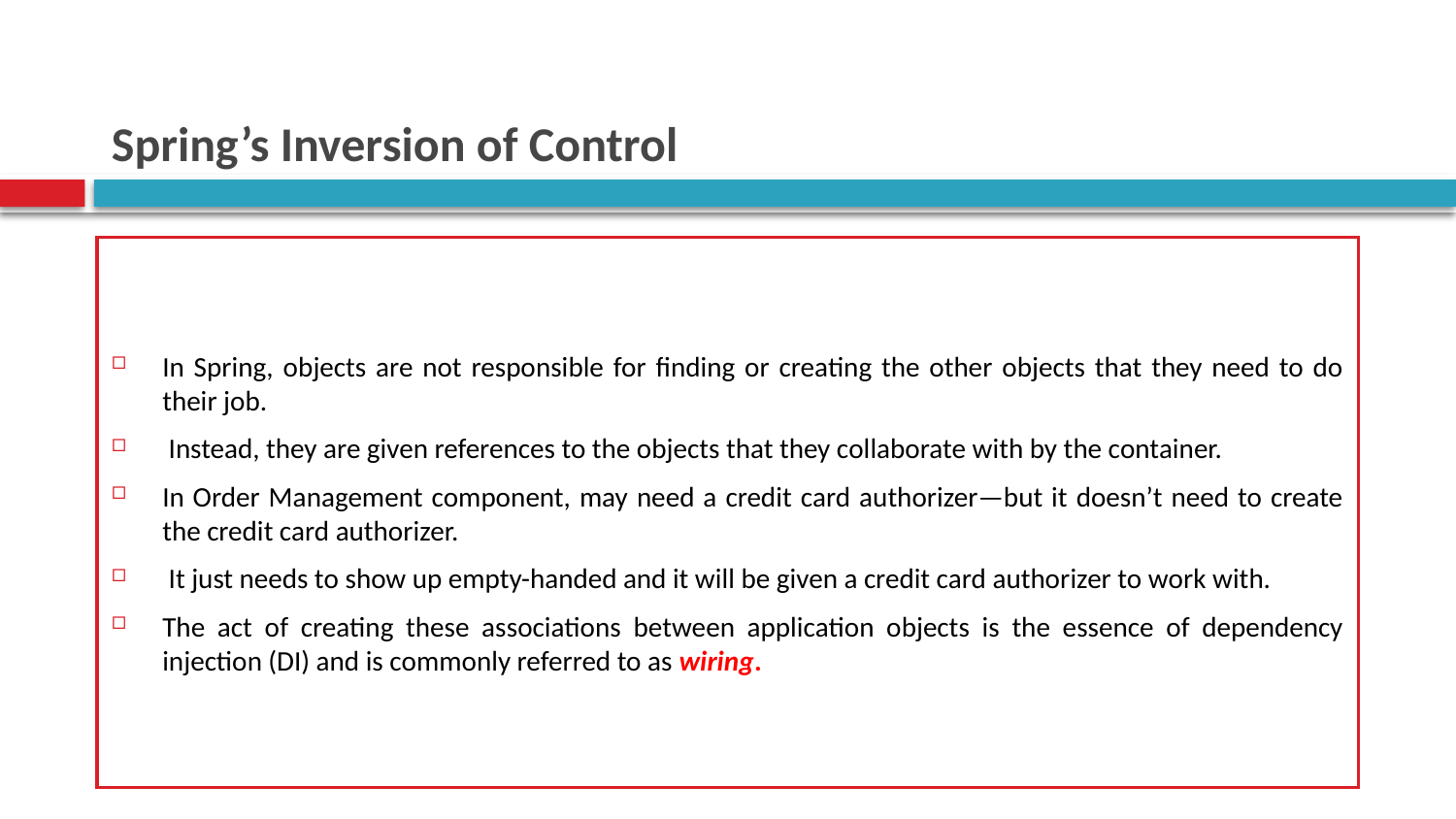

# Spring’s Inversion of Control
In Spring, objects are not responsible for finding or creating the other objects that they need to do their job.
 Instead, they are given references to the objects that they collaborate with by the container.
In Order Management component, may need a credit card authorizer—but it doesn’t need to create the credit card authorizer.
 It just needs to show up empty-handed and it will be given a credit card authorizer to work with.
The act of creating these associations between application objects is the essence of dependency injection (DI) and is commonly referred to as wiring.